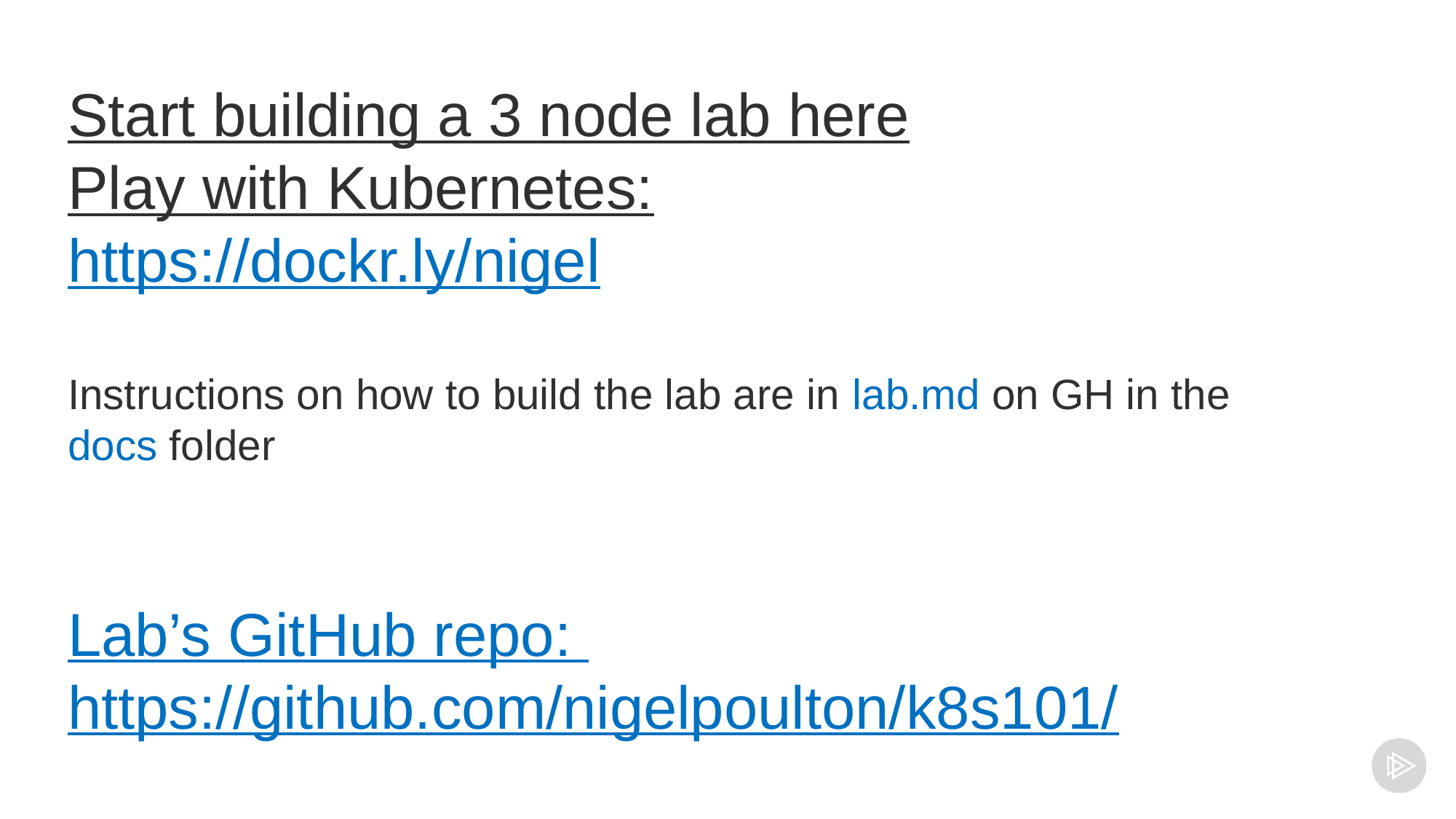

Start building a 3 node lab here
Play with Kubernetes:
https://dockr.ly/nigel

Instructions on how to build the lab are in lab.md on GH in the docs folder
Lab’s GitHub repo: https://github.com/nigelpoulton/k8s101/